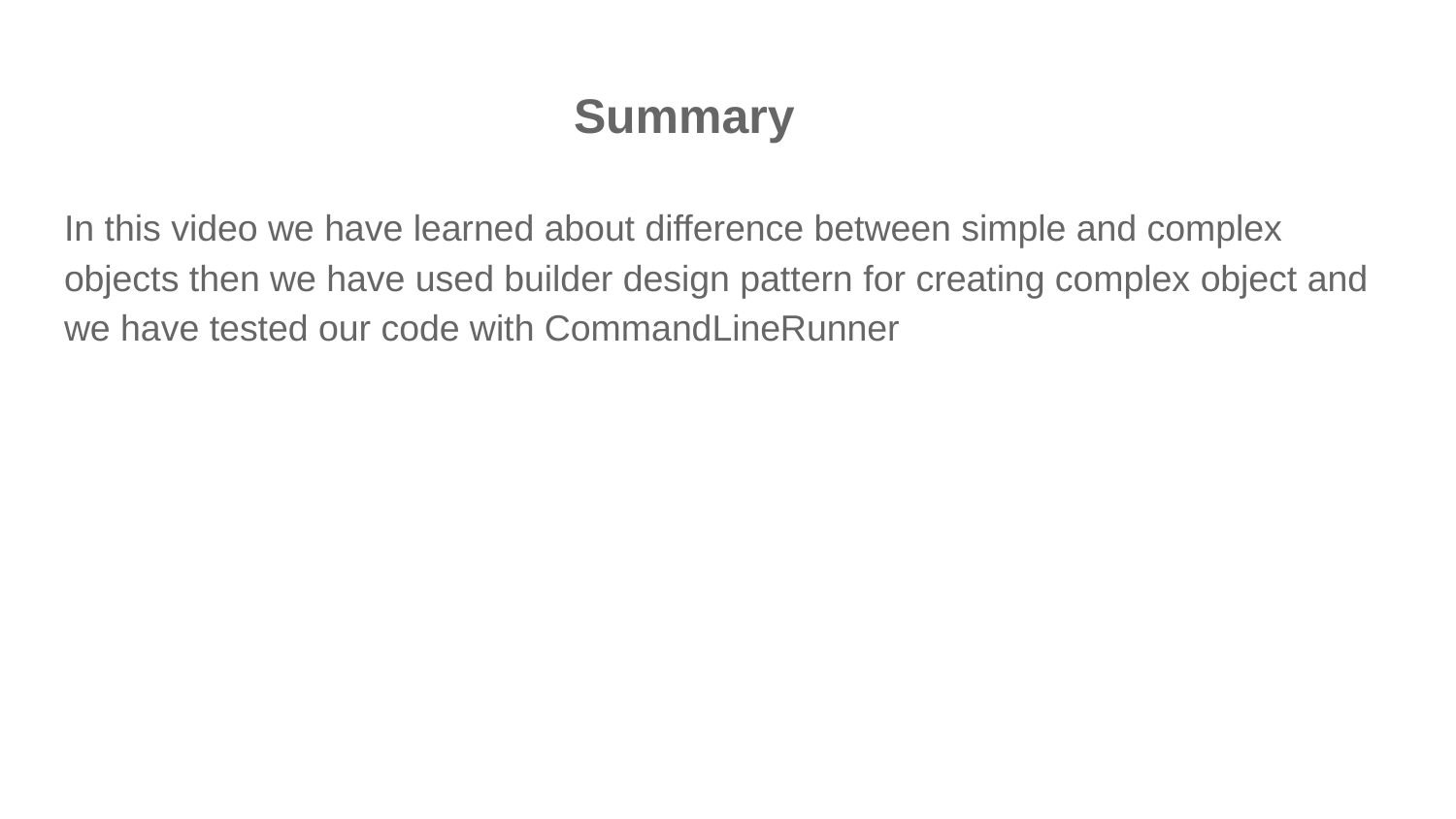

# Summary
In this video we have learned about difference between simple and complex objects then we have used builder design pattern for creating complex object and we have tested our code with CommandLineRunner